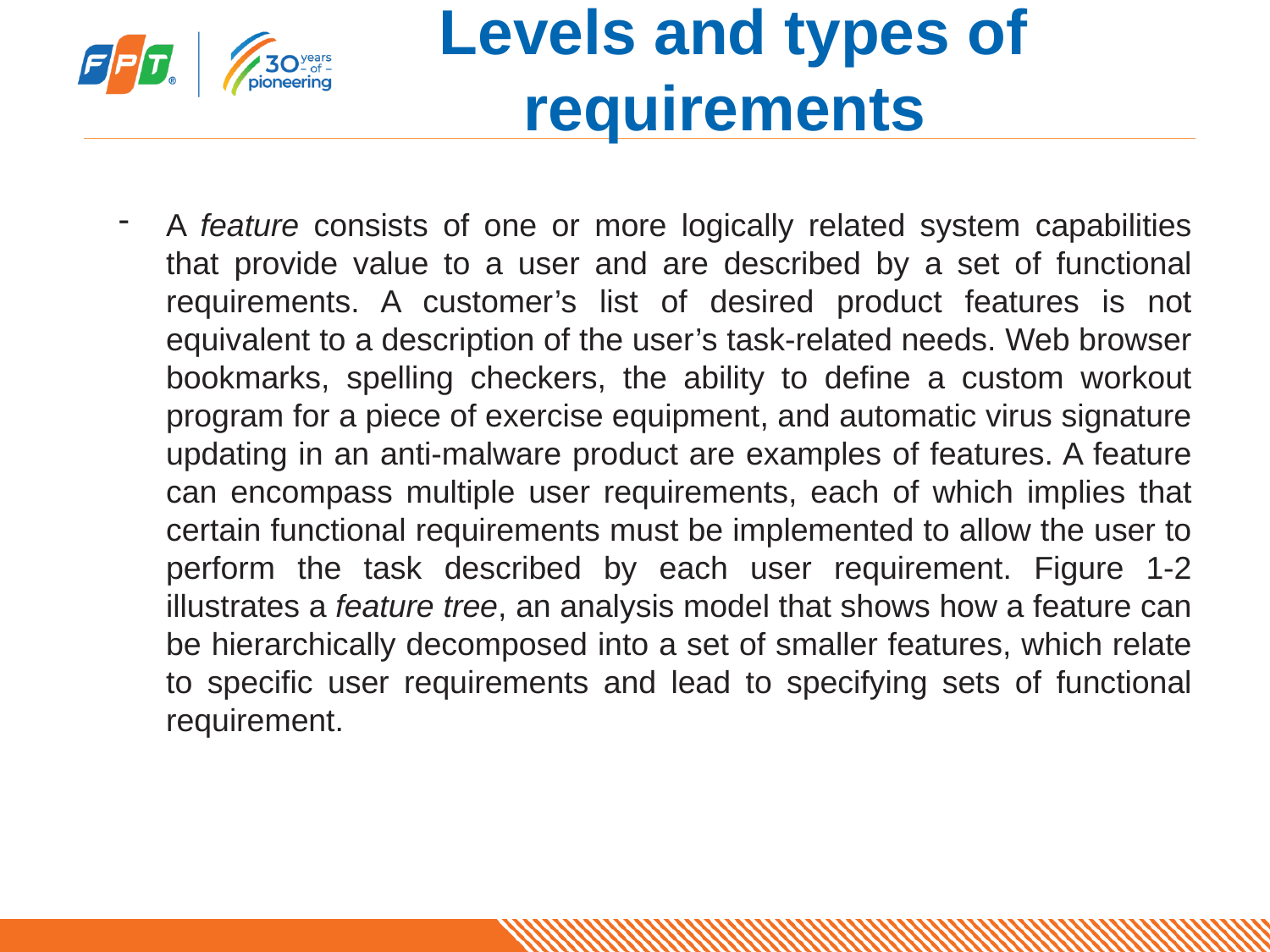

# Levels and types of requirements
A feature consists of one or more logically related system capabilities that provide value to a user and are described by a set of functional requirements. A customer’s list of desired product features is not equivalent to a description of the user’s task-related needs. Web browser bookmarks, spelling checkers, the ability to define a custom workout program for a piece of exercise equipment, and automatic virus signature updating in an anti-malware product are examples of features. A feature can encompass multiple user requirements, each of which implies that certain functional requirements must be implemented to allow the user to perform the task described by each user requirement. Figure 1-2 illustrates a feature tree, an analysis model that shows how a feature can be hierarchically decomposed into a set of smaller features, which relate to specific user requirements and lead to specifying sets of functional requirement.